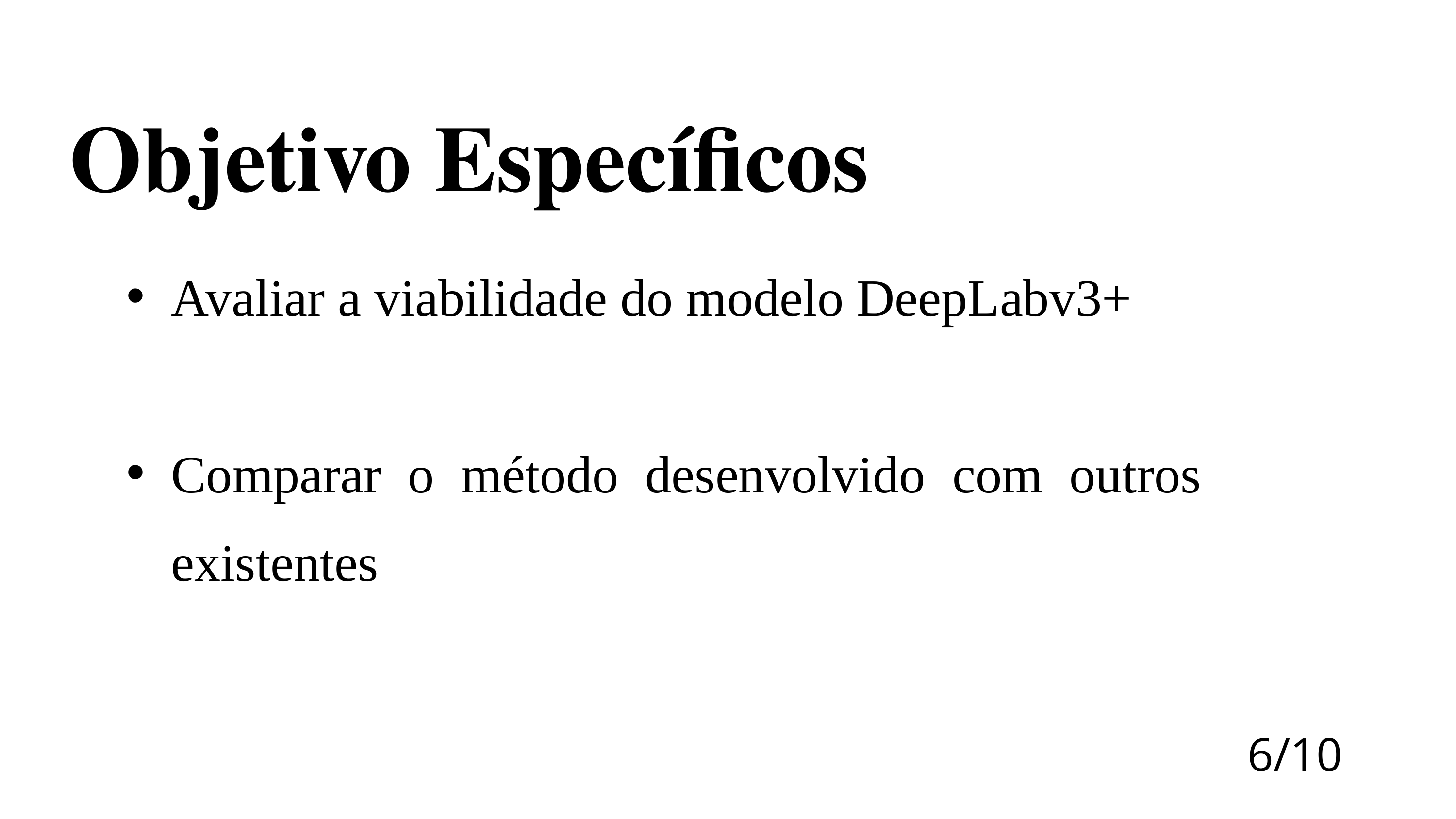

Objetivo Específicos
Avaliar a viabilidade do modelo DeepLabv3+

Comparar o método desenvolvido com outros existentes
6/10